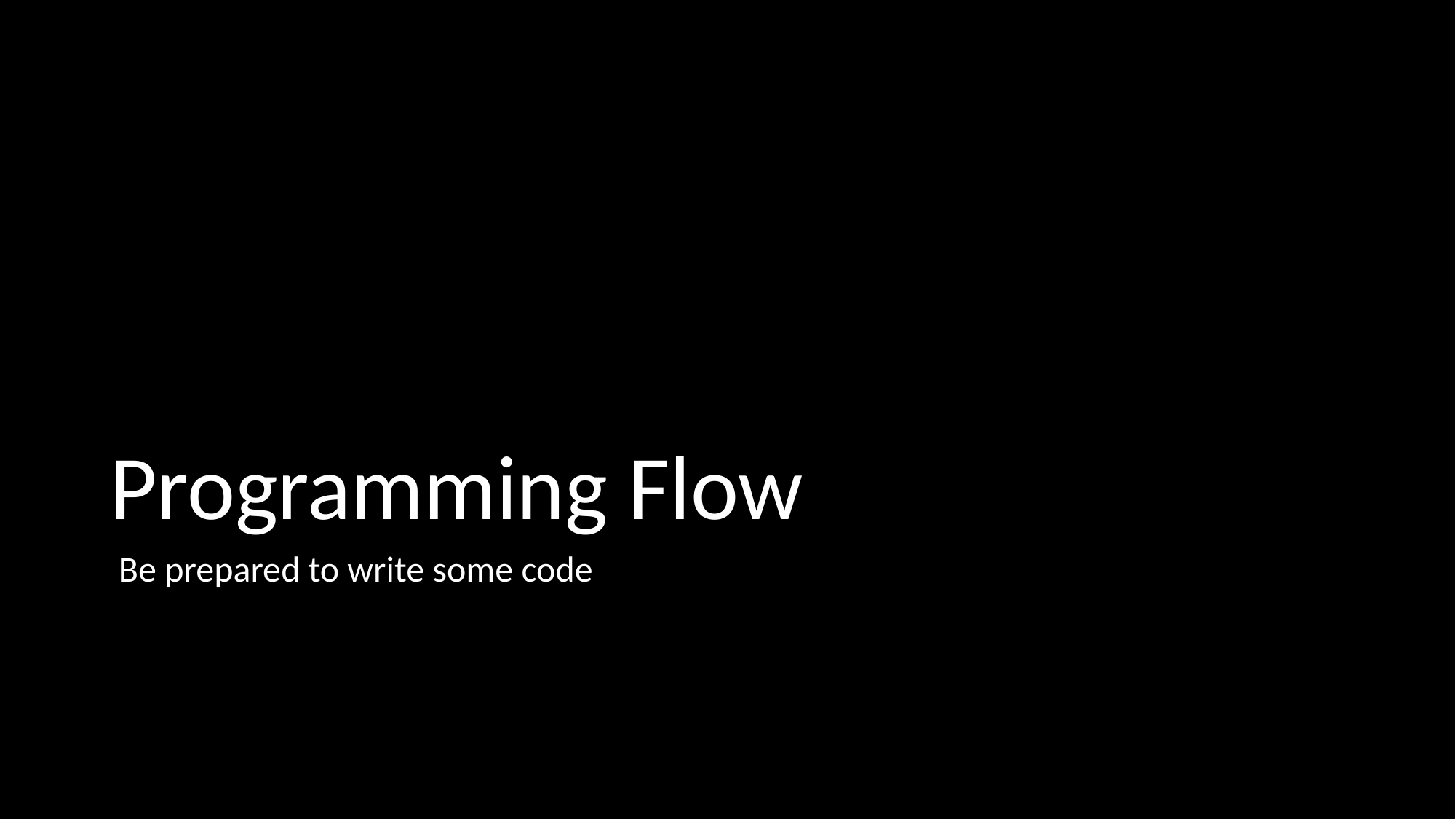

# Programming Flow
Be prepared to write some code